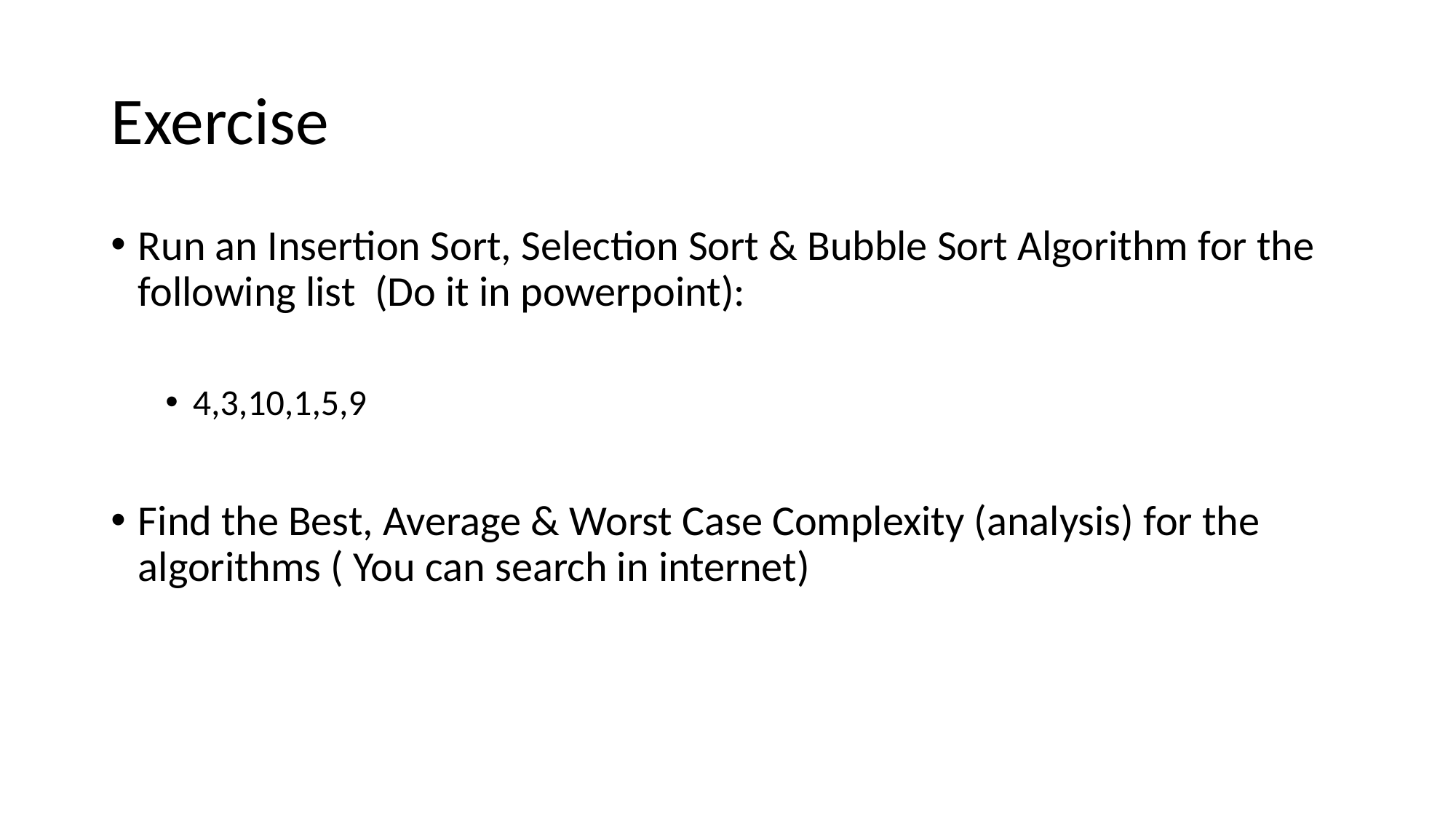

# Exercise
Run an Insertion Sort, Selection Sort & Bubble Sort Algorithm for the following list  (Do it in powerpoint):

4,3,10,1,5,9

Find the Best, Average & Worst Case Complexity (analysis) for the algorithms ( You can search in internet)